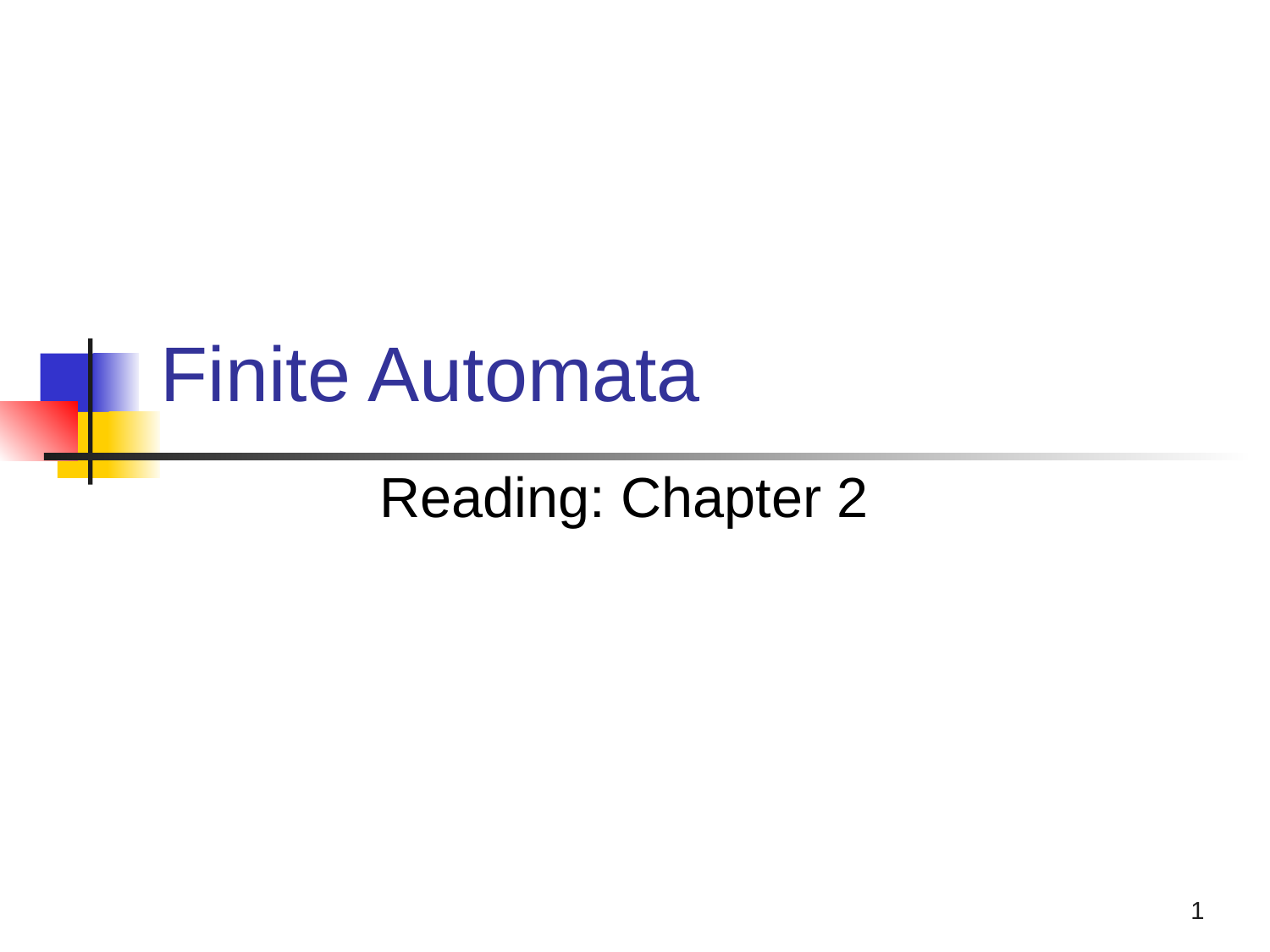

# Finite Automata
Reading: Chapter 2
1